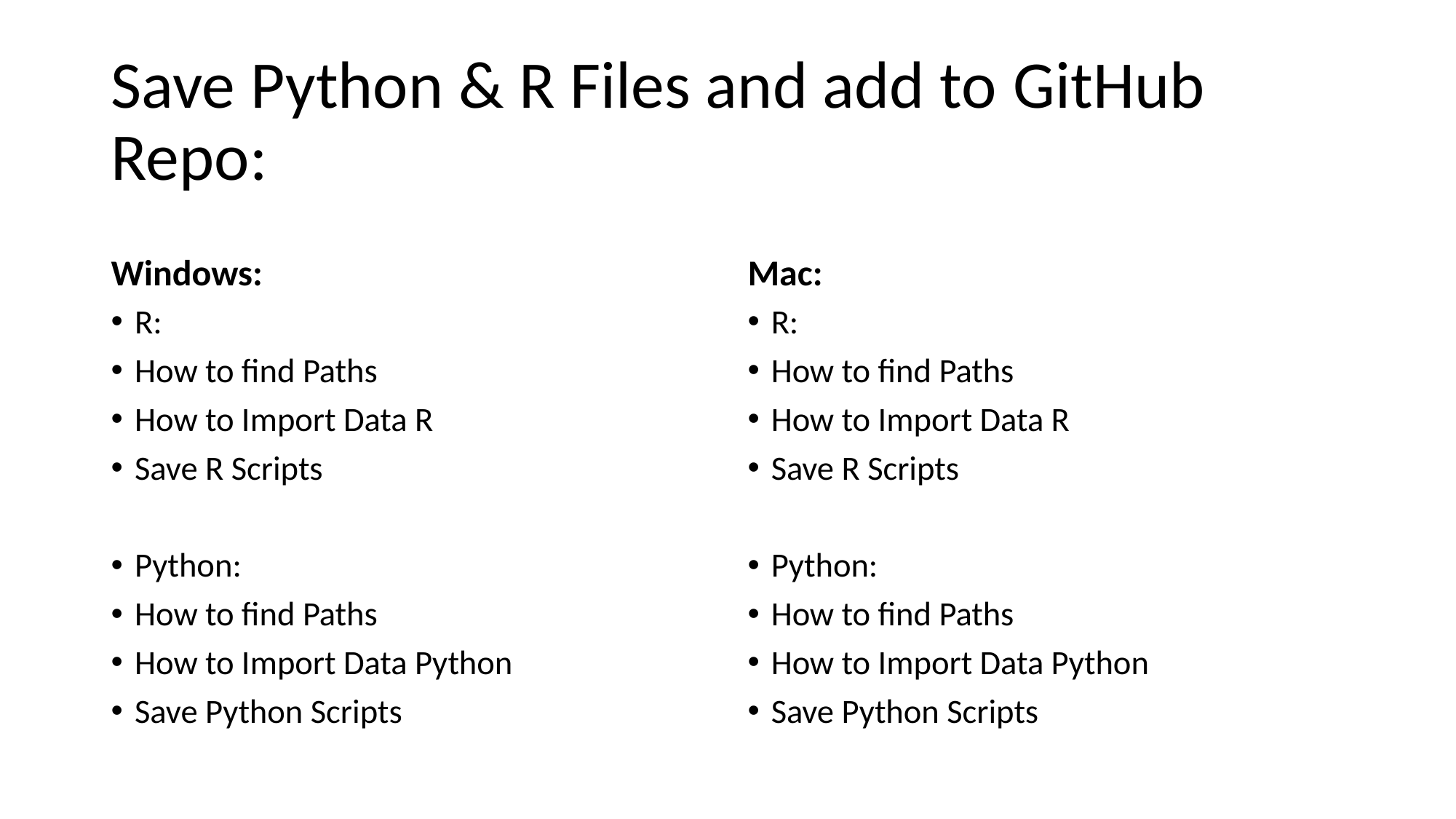

# Save Python & R Files and add to GitHub Repo:
Windows:
Mac:
R:
How to find Paths
How to Import Data R
Save R Scripts

Python:
How to find Paths
How to Import Data Python
Save Python Scripts
R:
How to find Paths
How to Import Data R
Save R Scripts

Python:
How to find Paths
How to Import Data Python
Save Python Scripts